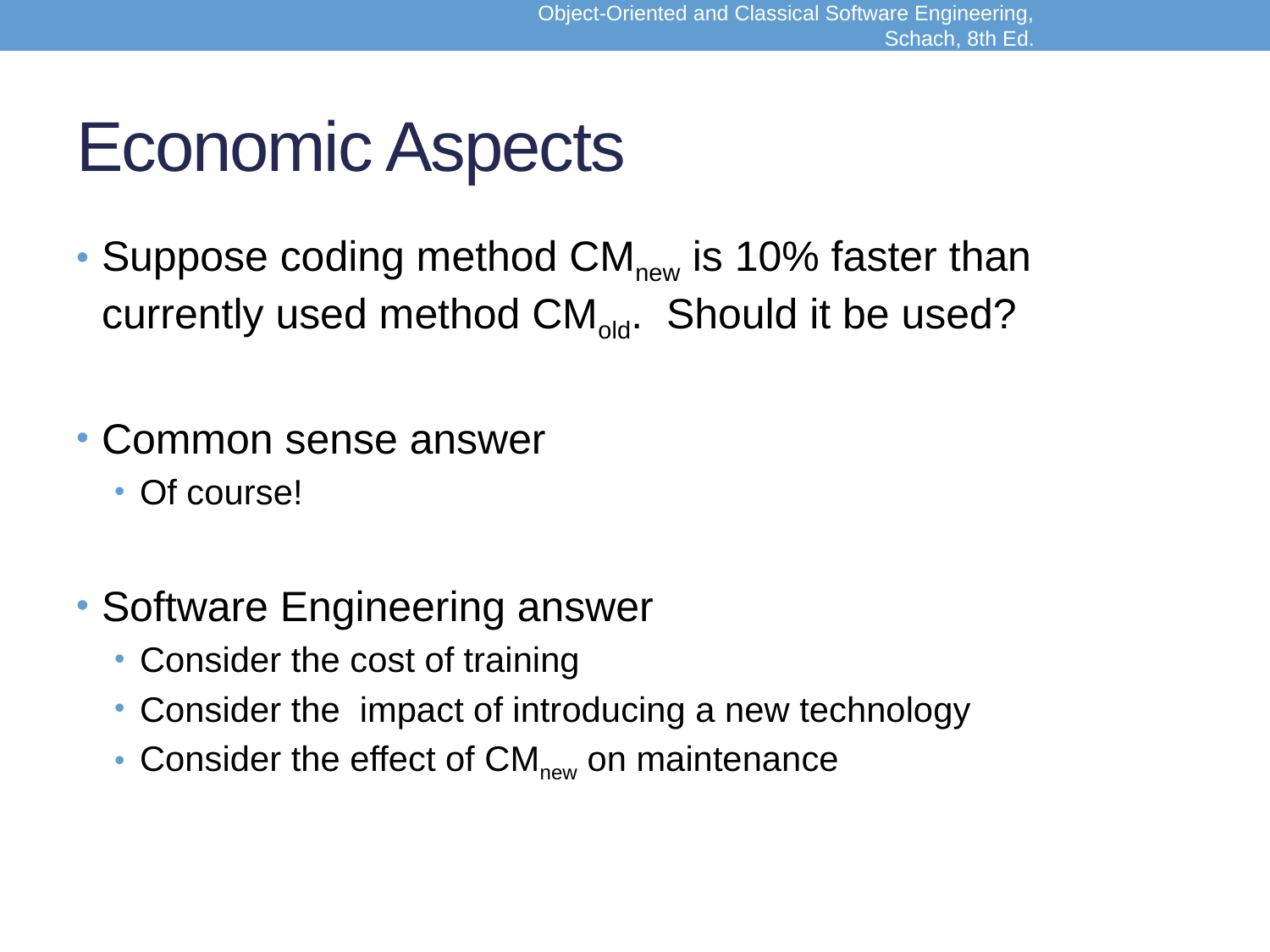

Object-Oriented and Classical Software Engineering, Schach, 8th Ed.
# Economic Aspects
Suppose coding method CMnew is 10% faster than currently used method CMold.  Should it be used?

Common sense answer
Of course!

Software Engineering answer
Consider the cost of training
Consider the  impact of introducing a new technology
Consider the effect of CMnew on maintenance